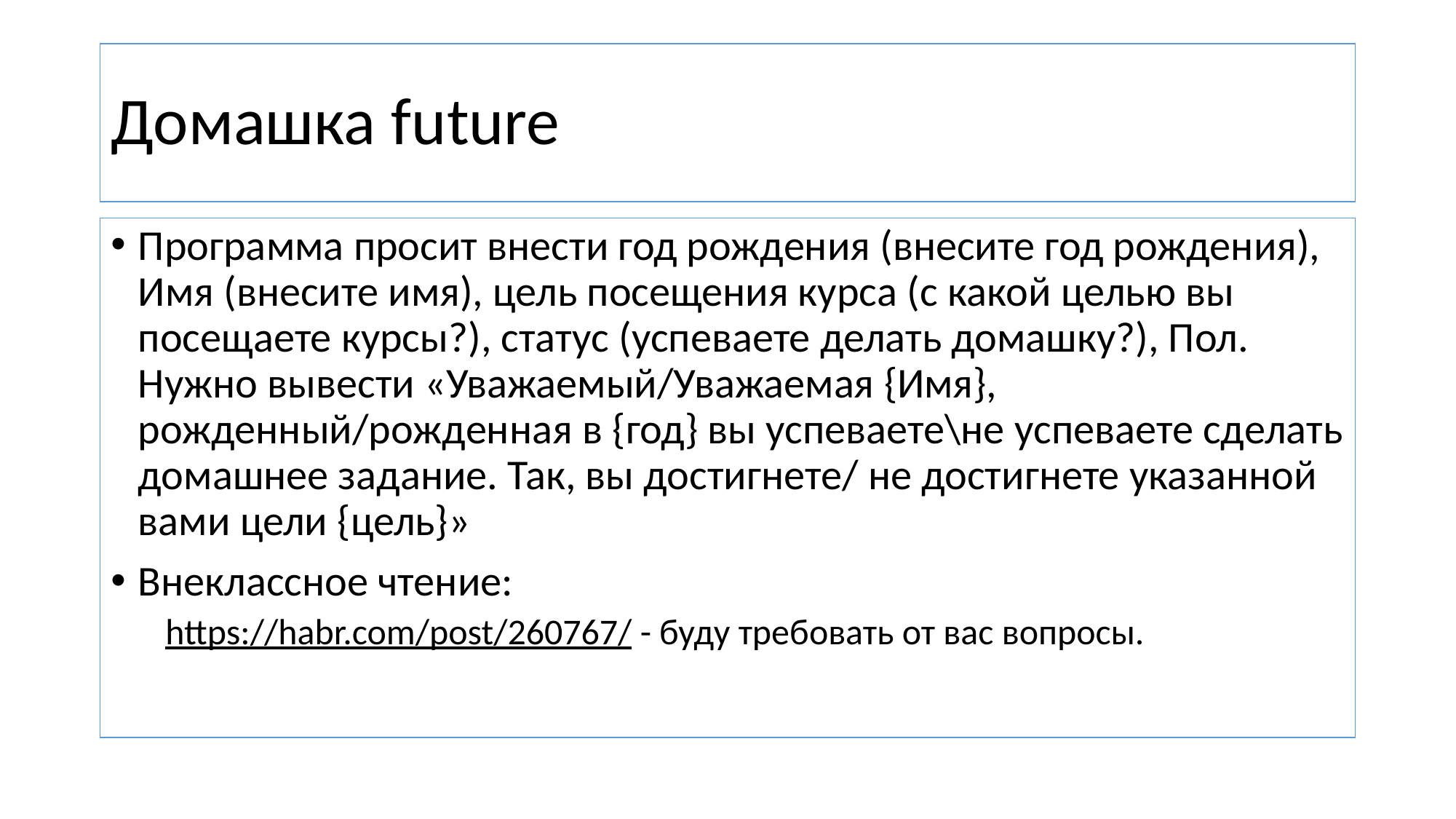

# Домашка future
Программа просит внести год рождения (внесите год рождения), Имя (внесите имя), цель посещения курса (с какой целью вы посещаете курсы?), статус (успеваете делать домашку?), Пол. Нужно вывести «Уважаемый/Уважаемая {Имя}, рожденный/рожденная в {год} вы успеваете\не успеваете сделать домашнее задание. Так, вы достигнете/ не достигнете указанной вами цели {цель}»
Внеклассное чтение:
https://habr.com/post/260767/ - буду требовать от вас вопросы.